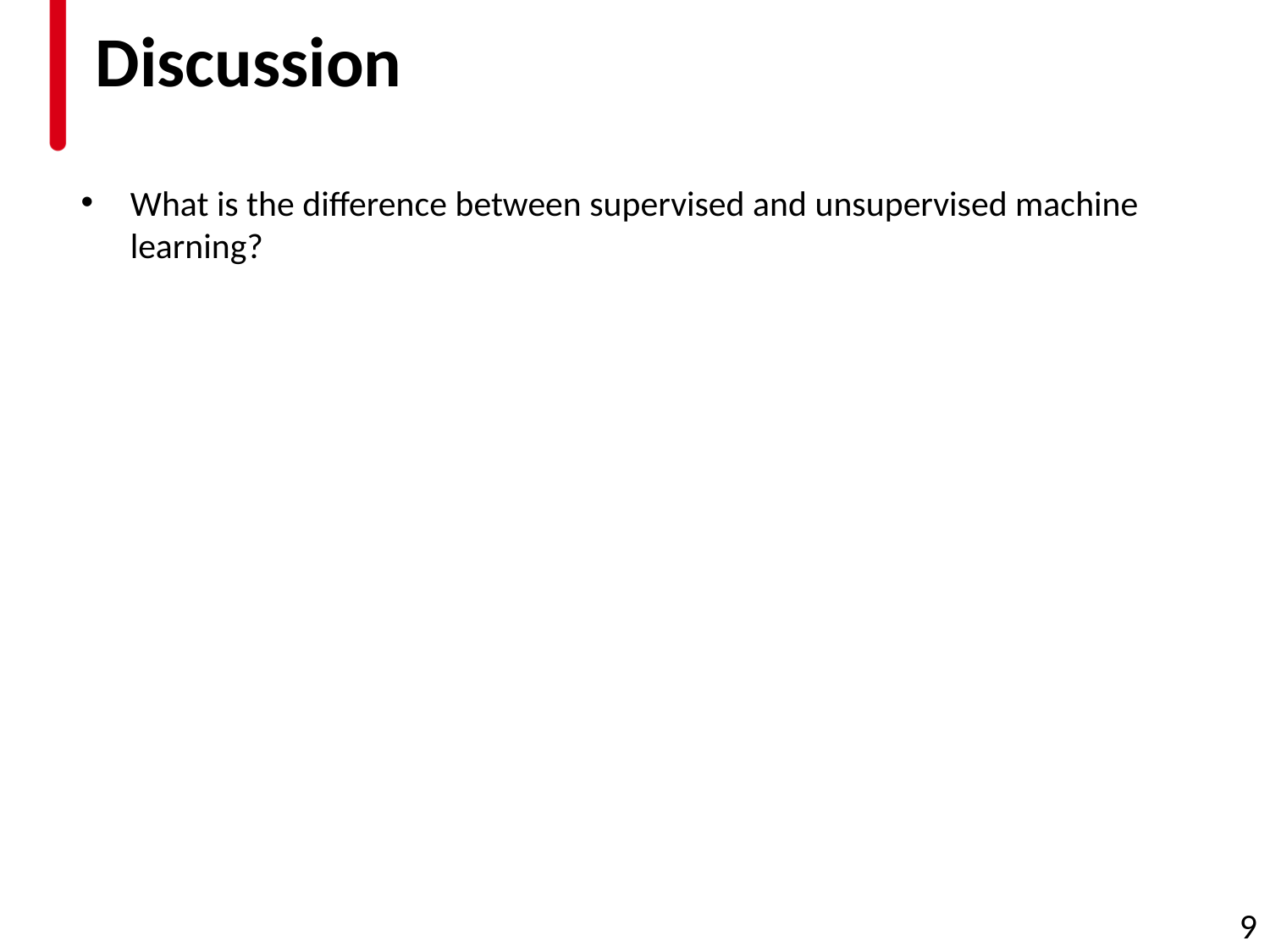

# Discussion
What is the difference between supervised and unsupervised machine learning?